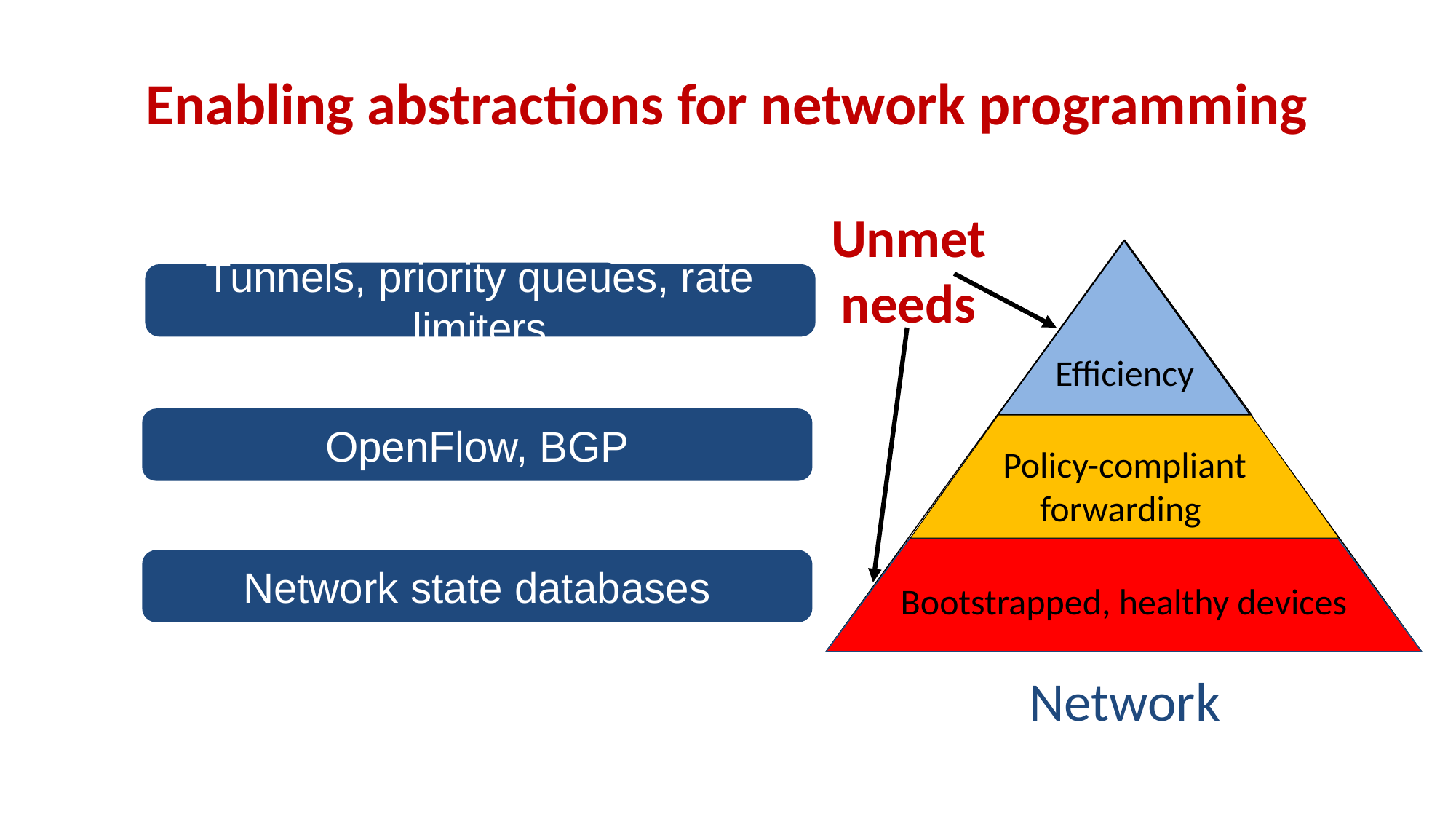

# Enabling abstractions for network programming
Unmet needs
Efficiency

Policy-compliant forwarding
Bootstrapped, healthy devices
??
Tunnels, priority queues, rate limiters

OpenFlow, BGP
Network state databases
Network